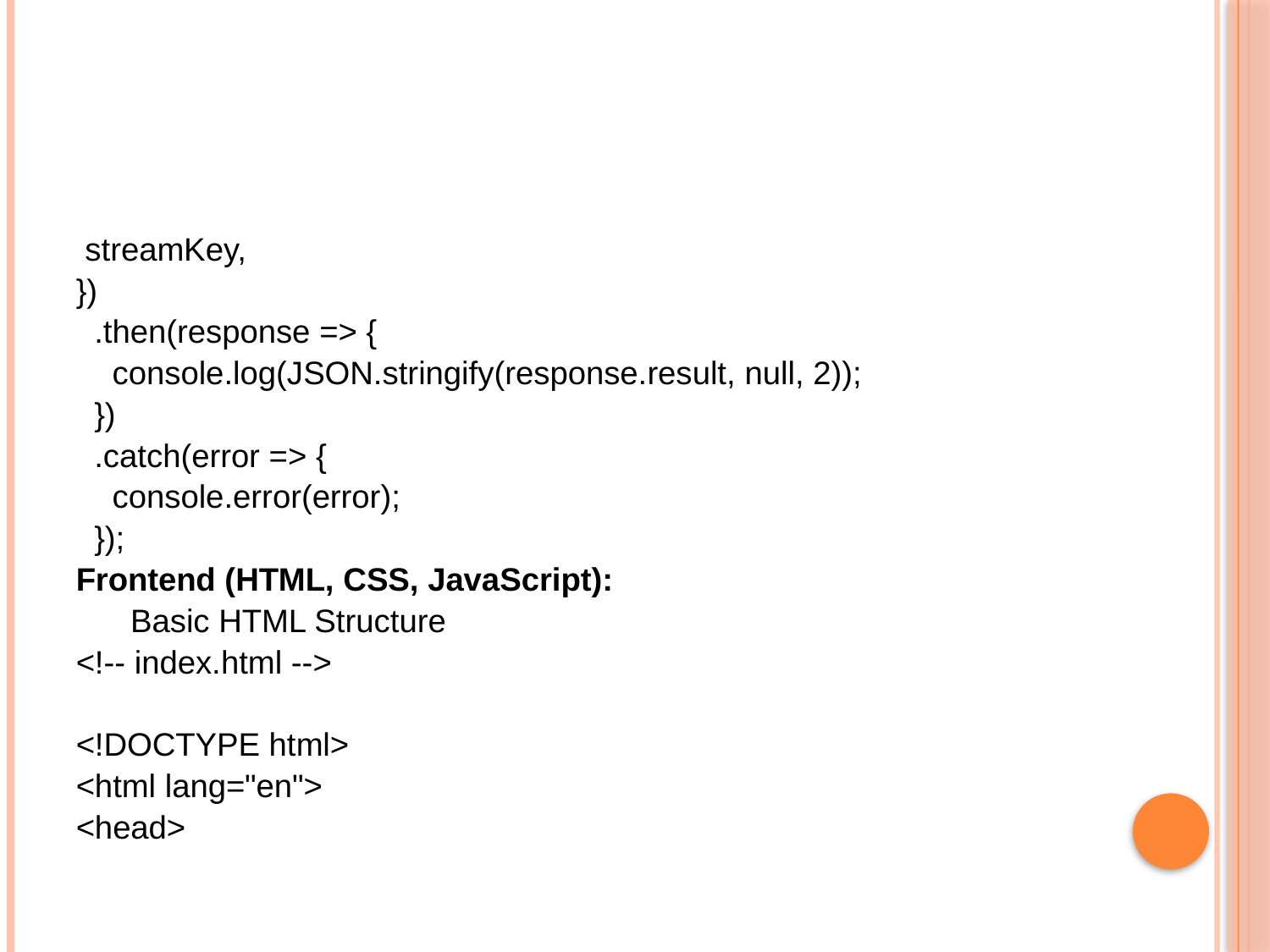

#
 streamKey,
})
  .then(response => {
    console.log(JSON.stringify(response.result, null, 2));
  })
  .catch(error => {
    console.error(error);
  });
Frontend (HTML, CSS, JavaScript):
      Basic HTML Structure
<!-- index.html -->

<!DOCTYPE html>
<html lang="en">
<head>